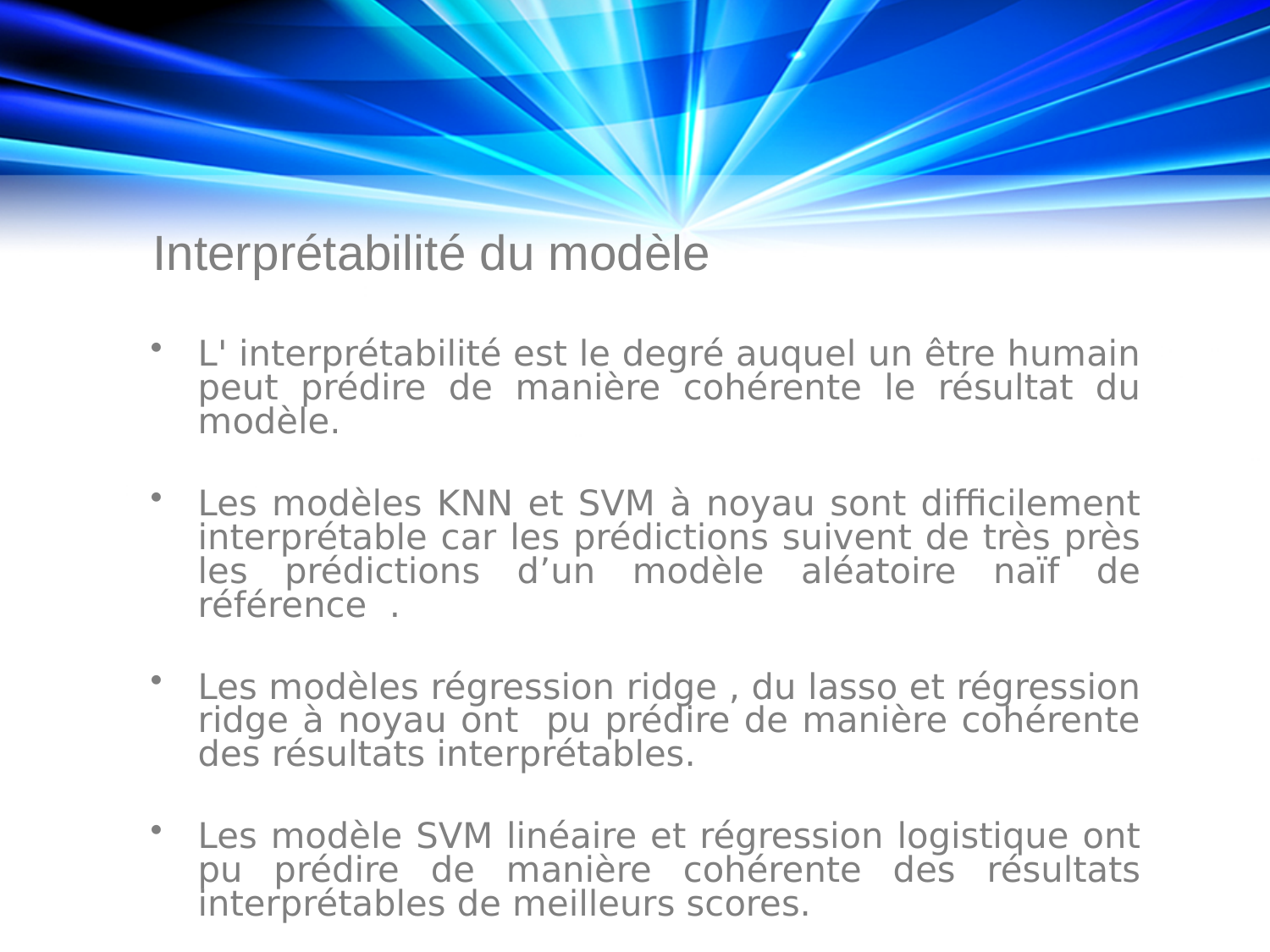

# Interprétabilité du modèle

L' interprétabilité est le degré auquel un être humain peut prédire de manière cohérente le résultat du modèle.

Les modèles KNN et SVM à noyau sont difficilement interprétable car les prédictions suivent de très près les prédictions d’un modèle aléatoire naïf de référence  .

Les modèles régression ridge , du lasso et régression ridge à noyau ont  pu prédire de manière cohérente des résultats interprétables.

Les modèle SVM linéaire et régression logistique ont pu prédire de manière cohérente des résultats interprétables de meilleurs scores.